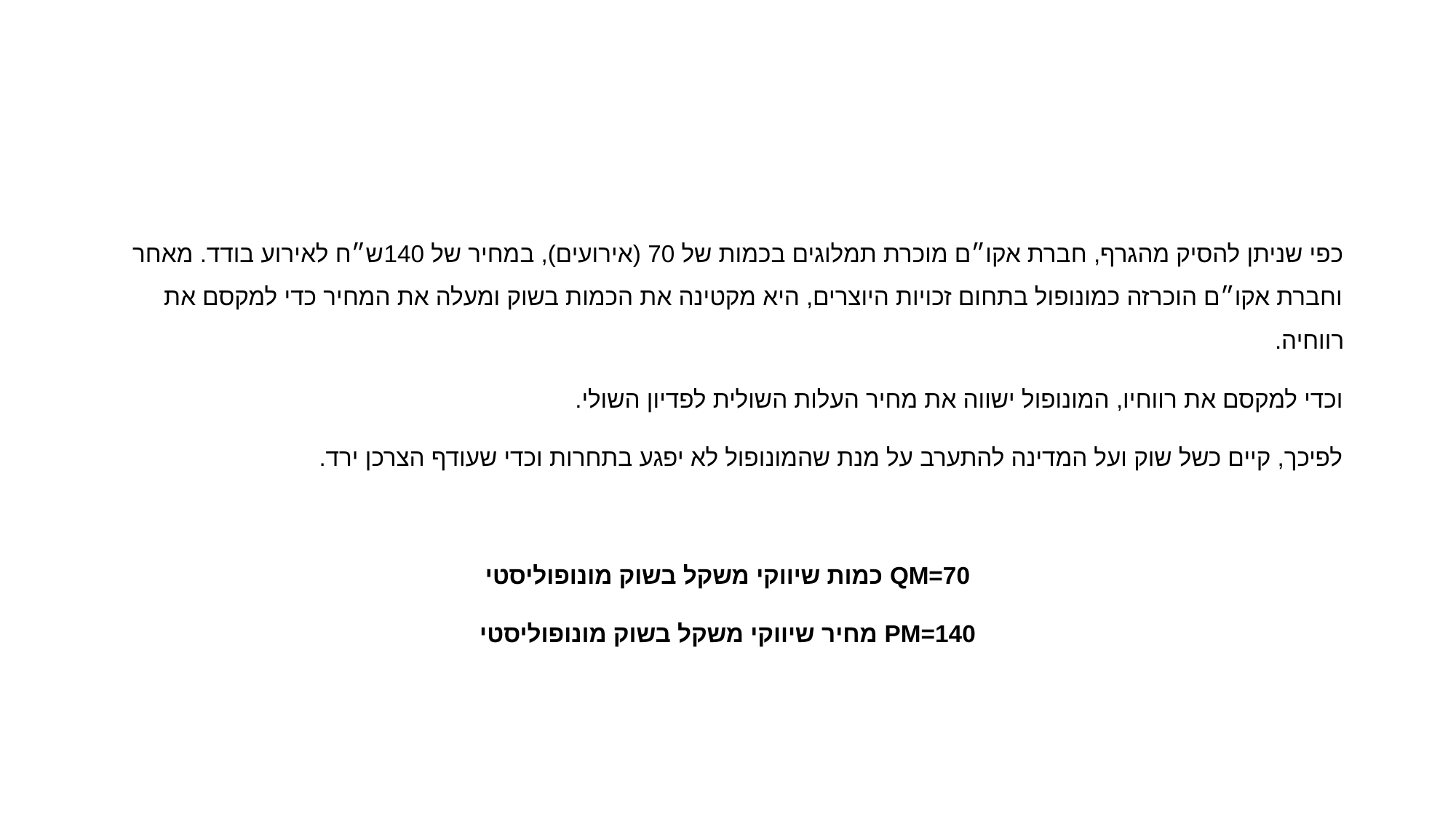

כפי שניתן להסיק מהגרף, חברת אקו״ם מוכרת תמלוגים בכמות של 70 (אירועים), במחיר של 140ש״ח לאירוע בודד. מאחר וחברת אקו״ם הוכרזה כמונופול בתחום זכויות היוצרים, היא מקטינה את הכמות בשוק ומעלה את המחיר כדי למקסם את רווחיה.
וכדי למקסם את רווחיו, המונופול ישווה את מחיר העלות השולית לפדיון השולי.
לפיכך, קיים כשל שוק ועל המדינה להתערב על מנת שהמונופול לא יפגע בתחרות וכדי שעודף הצרכן ירד.

QM=70 כמות שיווקי משקל בשוק מונופוליסטי
140=PM מחיר שיווקי משקל בשוק מונופוליסטי